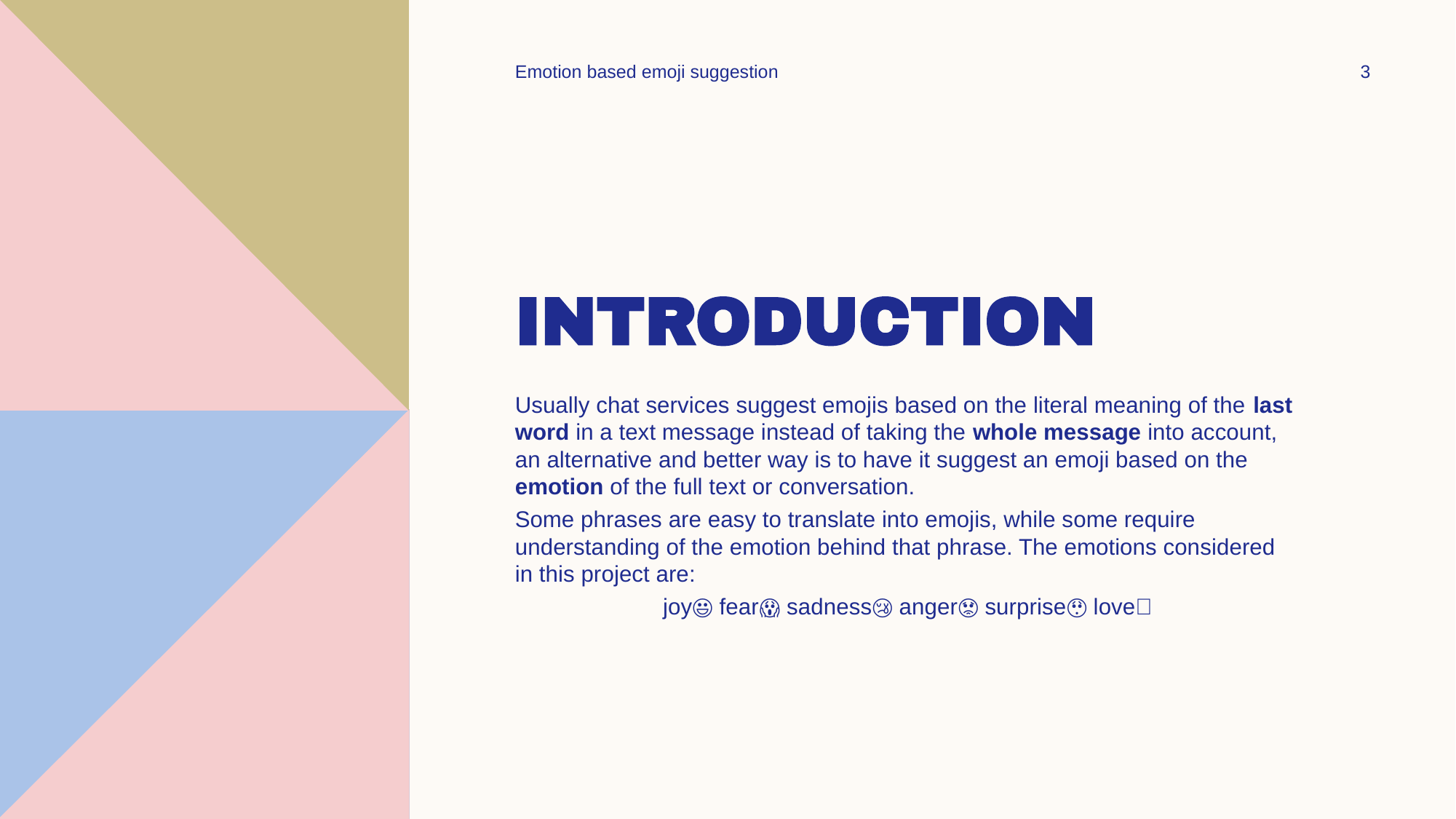

Emotion based emoji suggestion
3
# Introduction
Usually chat services suggest emojis based on the literal meaning of the last word in a text message instead of taking the whole message into account, an alternative and better way is to have it suggest an emoji based on the emotion of the full text or conversation.
Some phrases are easy to translate into emojis, while some require understanding of the emotion behind that phrase. The emotions considered in this project are:
joy😃 fear😱 sadness😢 anger😡 surprise😯 love🥰